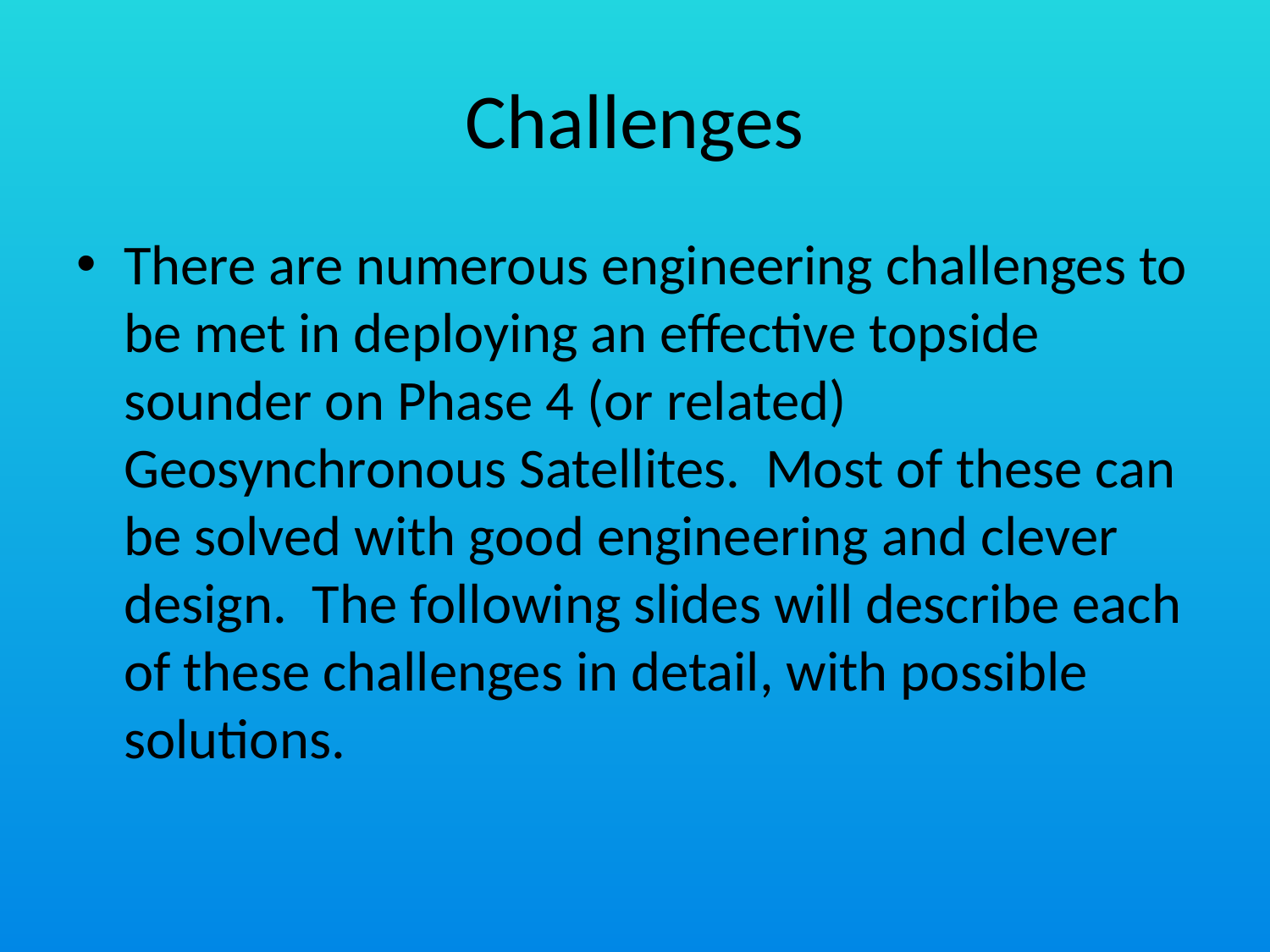

# Challenges
There are numerous engineering challenges to be met in deploying an effective topside sounder on Phase 4 (or related) Geosynchronous Satellites.  Most of these can be solved with good engineering and clever design.  The following slides will describe each of these challenges in detail, with possible solutions.